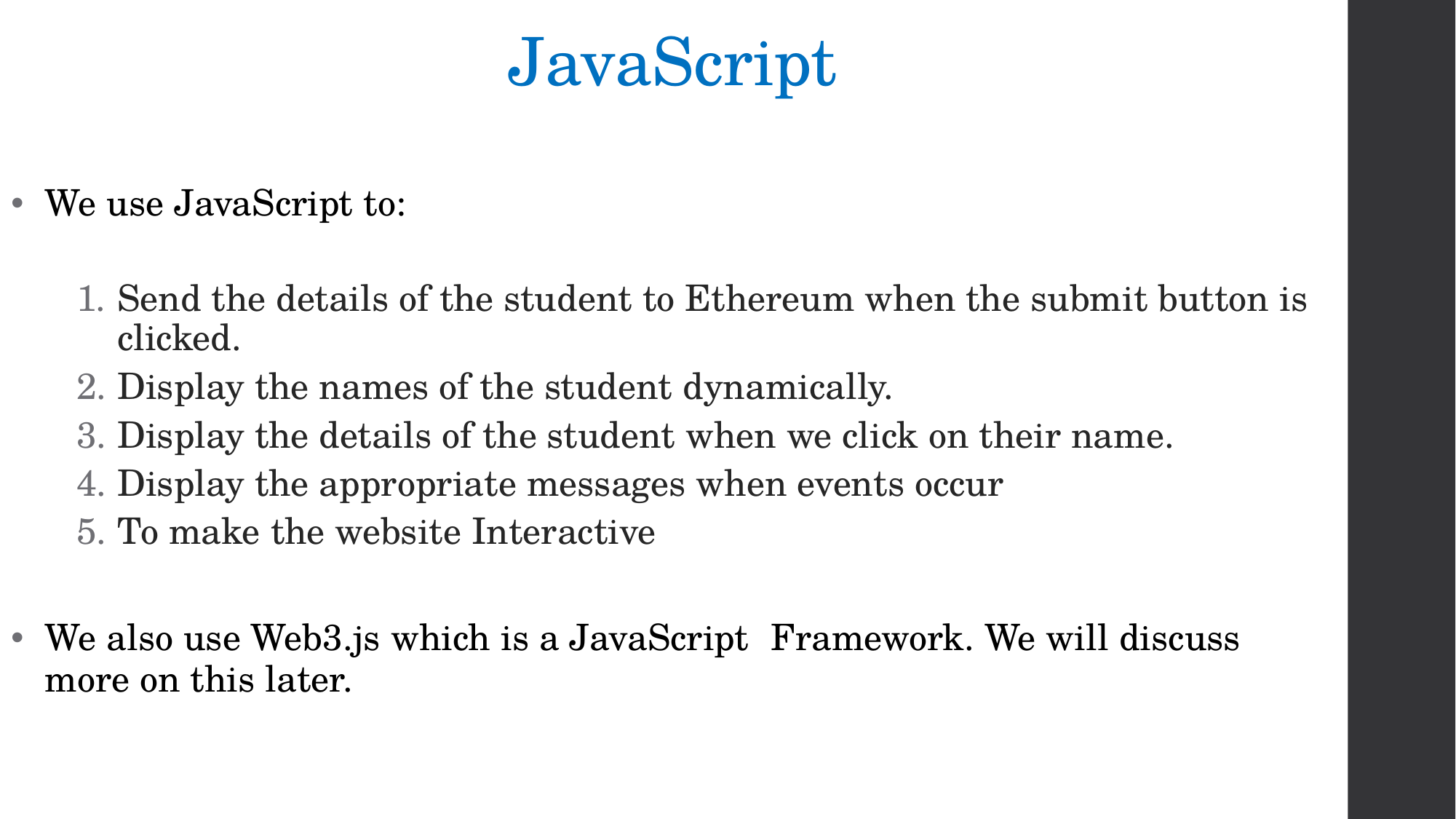

# JavaScript
We use JavaScript to:

Send the details of the student to Ethereum when the submit button is clicked.
Display the names of the student dynamically.
Display the details of the student when we click on their name.
Display the appropriate messages when events occur
To make the website Interactive
We also use Web3.js which is a JavaScript  Framework. We will discuss more on this later.